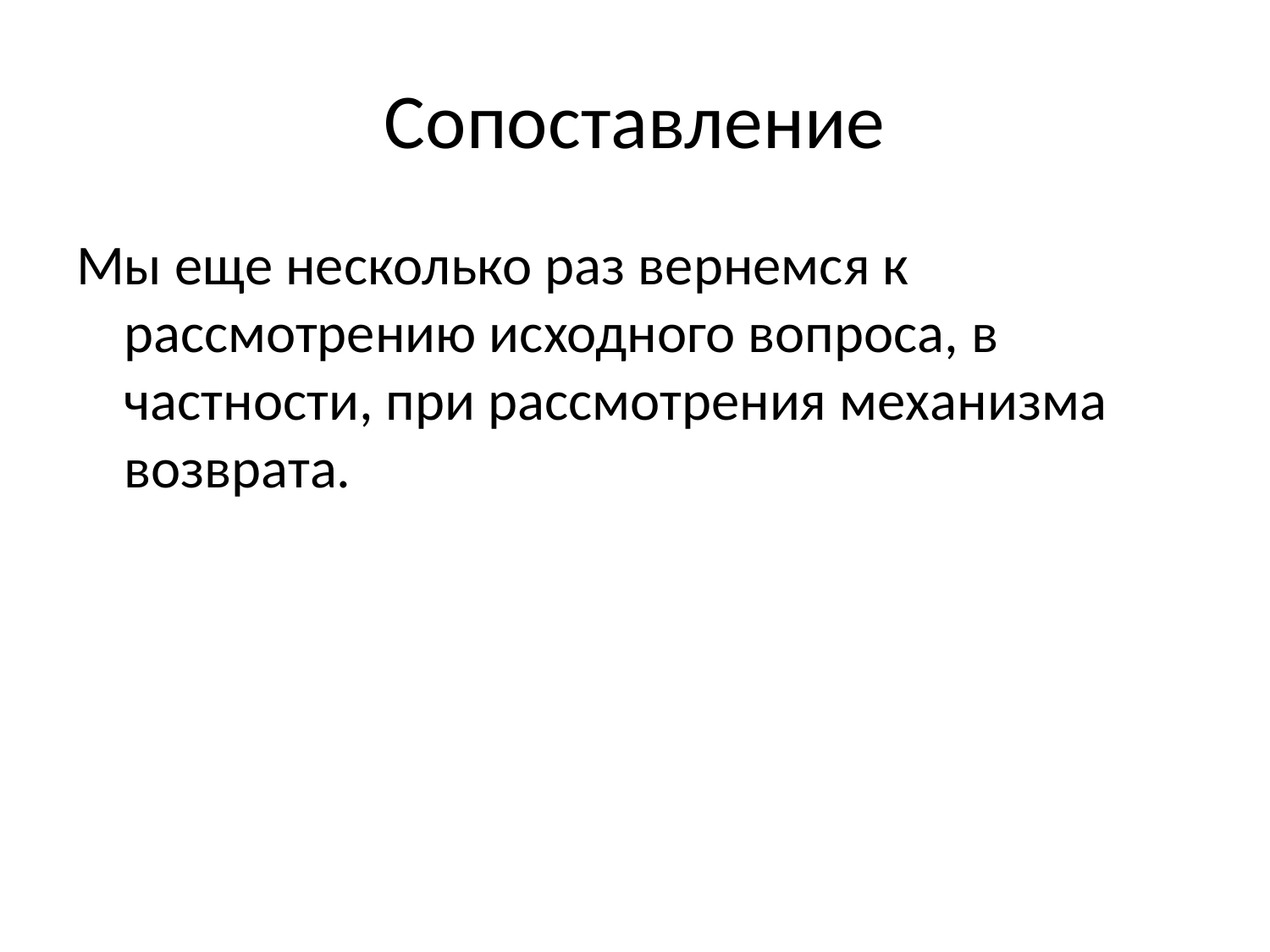

# Сопоставление
Мы еще несколько раз вернемся к рассмотрению исходного вопроса, в частности, при рассмотрения механизма возврата.